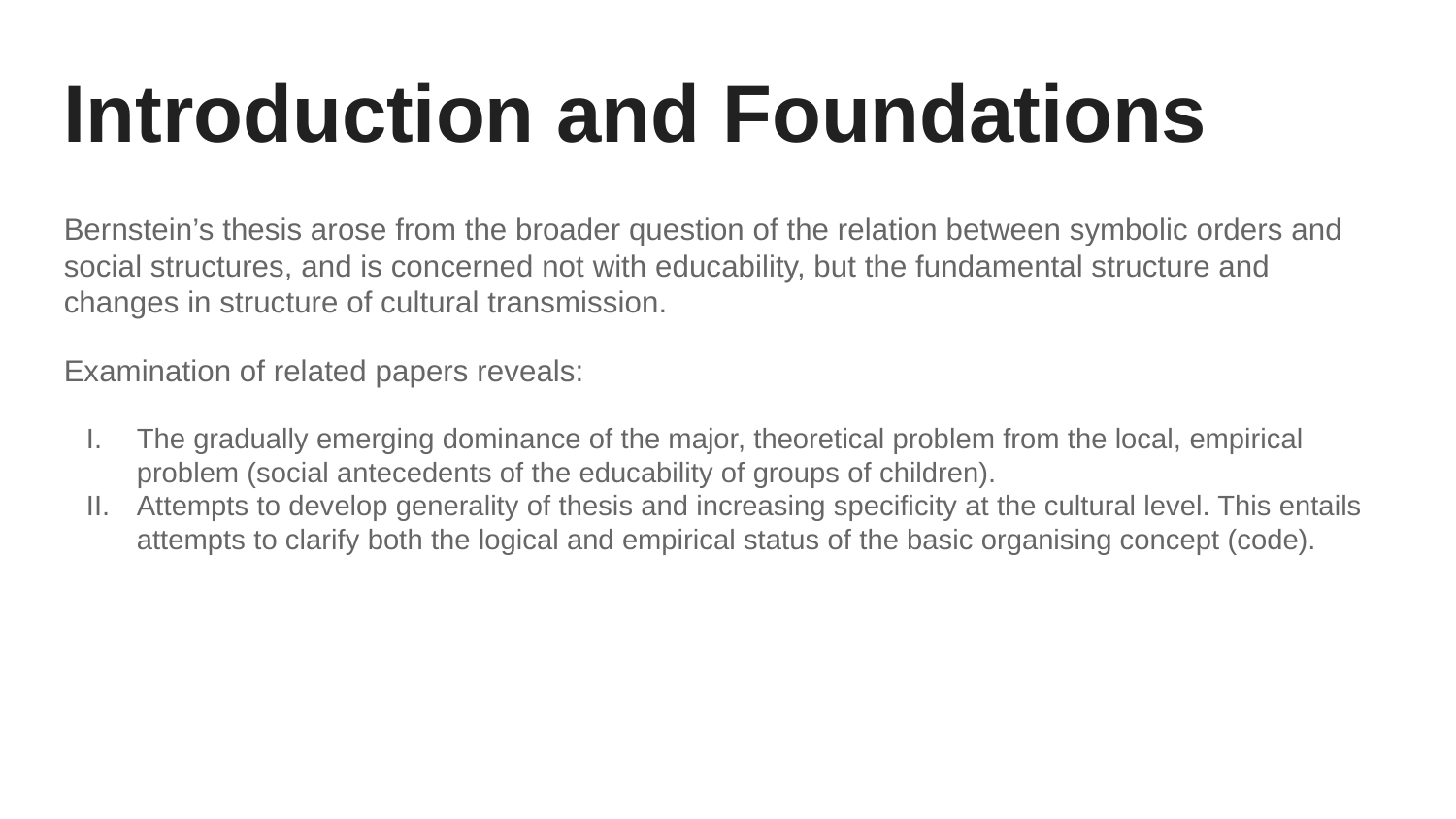

Introduction and Foundations
Bernstein’s thesis arose from the broader question of the relation between symbolic orders and social structures, and is concerned not with educability, but the fundamental structure and changes in structure of cultural transmission.
Examination of related papers reveals:
The gradually emerging dominance of the major, theoretical problem from the local, empirical problem (social antecedents of the educability of groups of children).
Attempts to develop generality of thesis and increasing specificity at the cultural level. This entails attempts to clarify both the logical and empirical status of the basic organising concept (code).